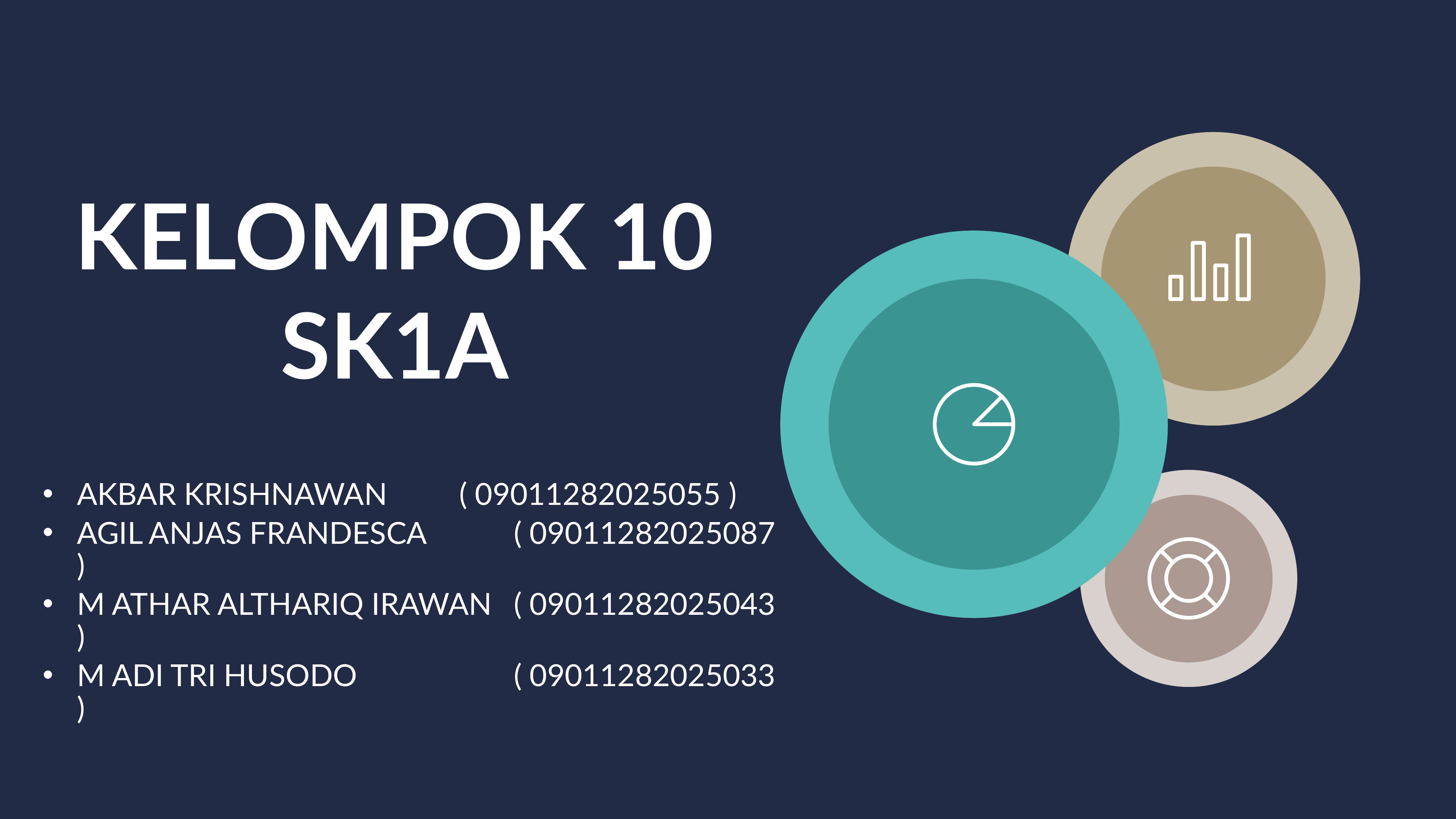

KELOMPOK 10
SK1A
AKBAR KRISHNAWAN		( 09011282025055 )
AGIL ANJAS FRANDESCA		( 09011282025087 )
M ATHAR ALTHARIQ IRAWAN	( 09011282025043 )
M ADI TRI HUSODO			( 09011282025033 )